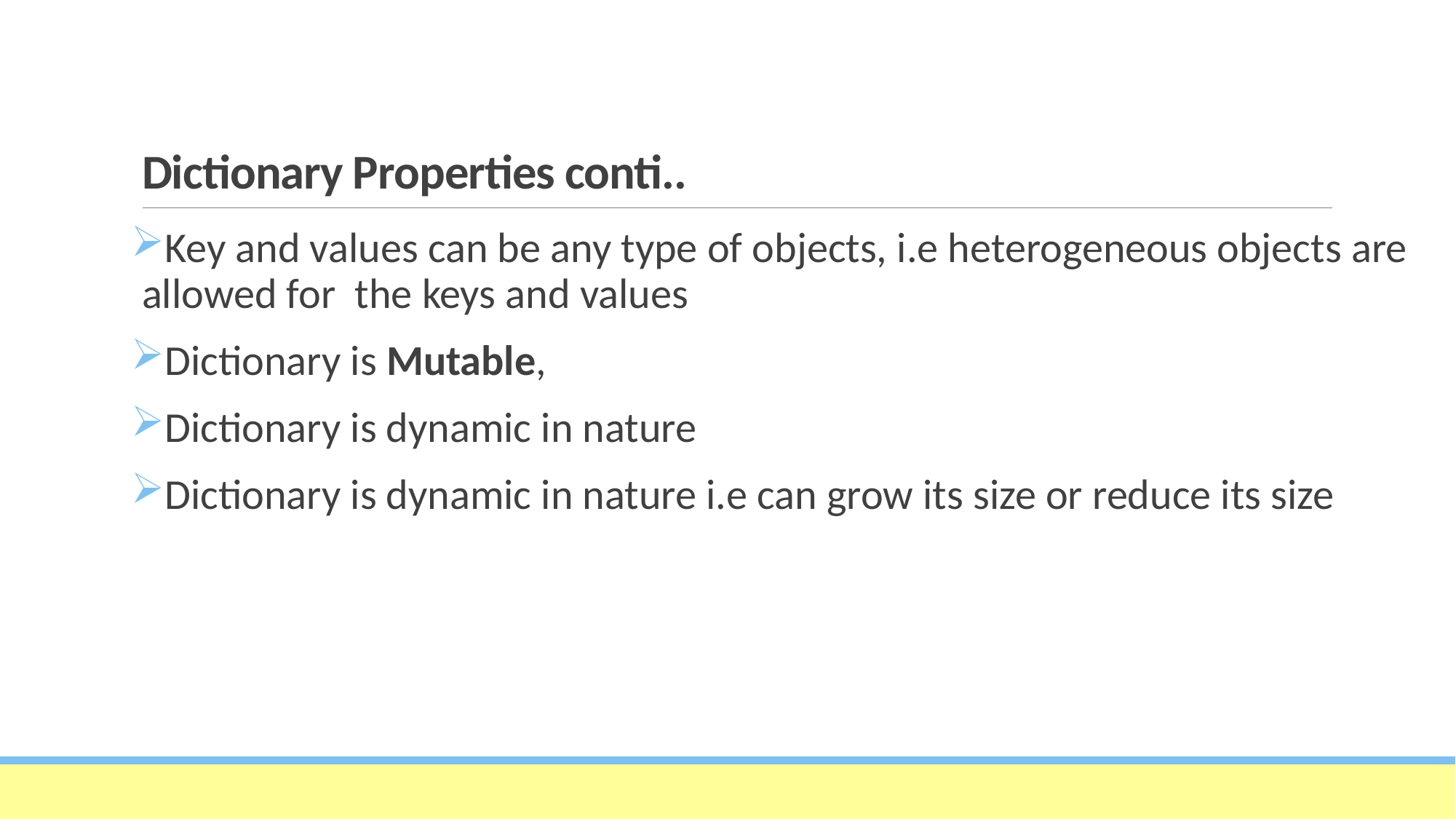

# Dictionary Properties conti..
Key and values can be any type of objects, i.e heterogeneous objects are allowed for  the keys and values
Dictionary is Mutable,
Dictionary is dynamic in nature
Dictionary is dynamic in nature i.e can grow its size or reduce its size